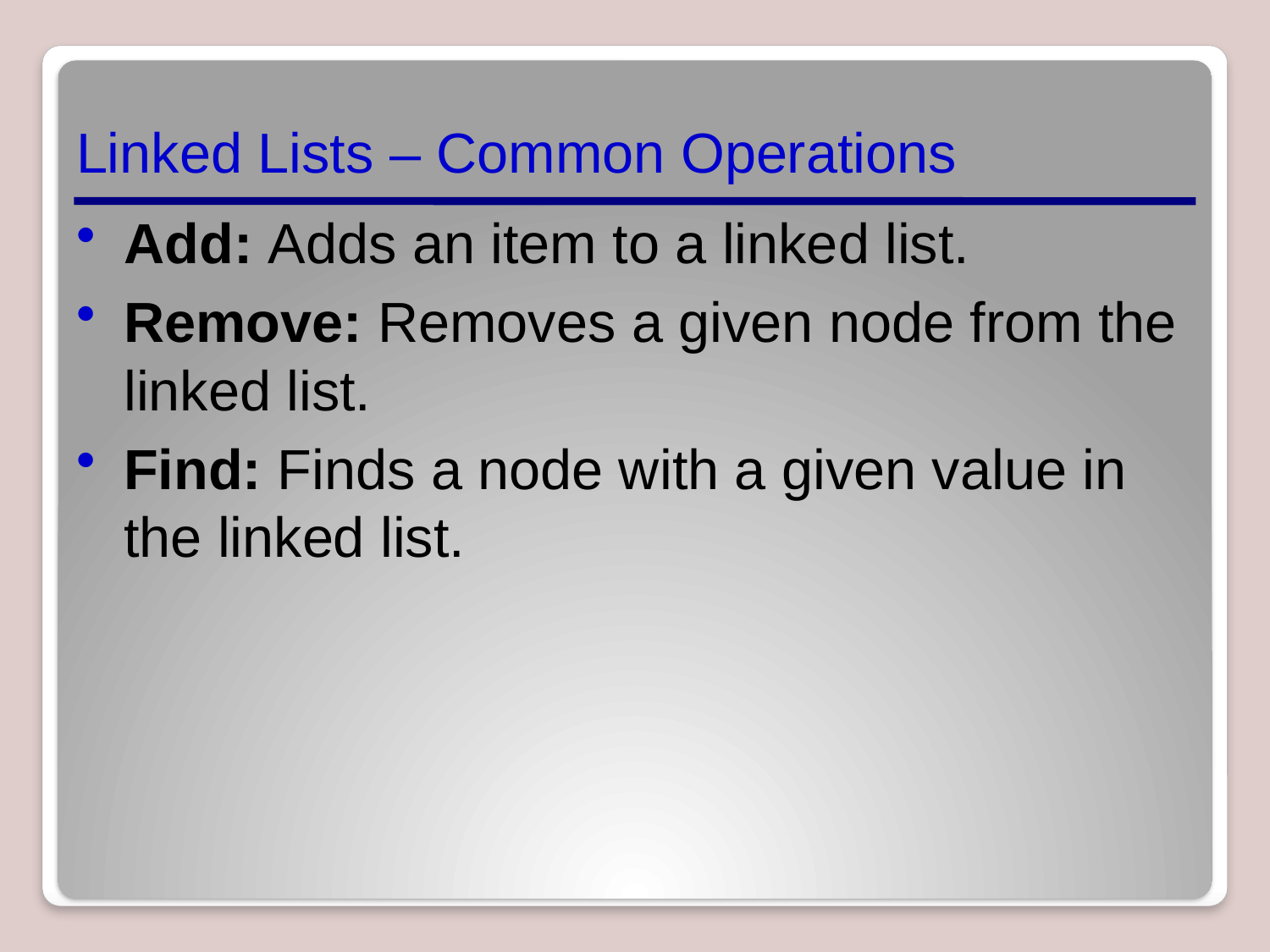

# Linked Lists – Common Operations
Add: Adds an item to a linked list.
Remove: Removes a given node from the linked list.
Find: Finds a node with a given value in the linked list.